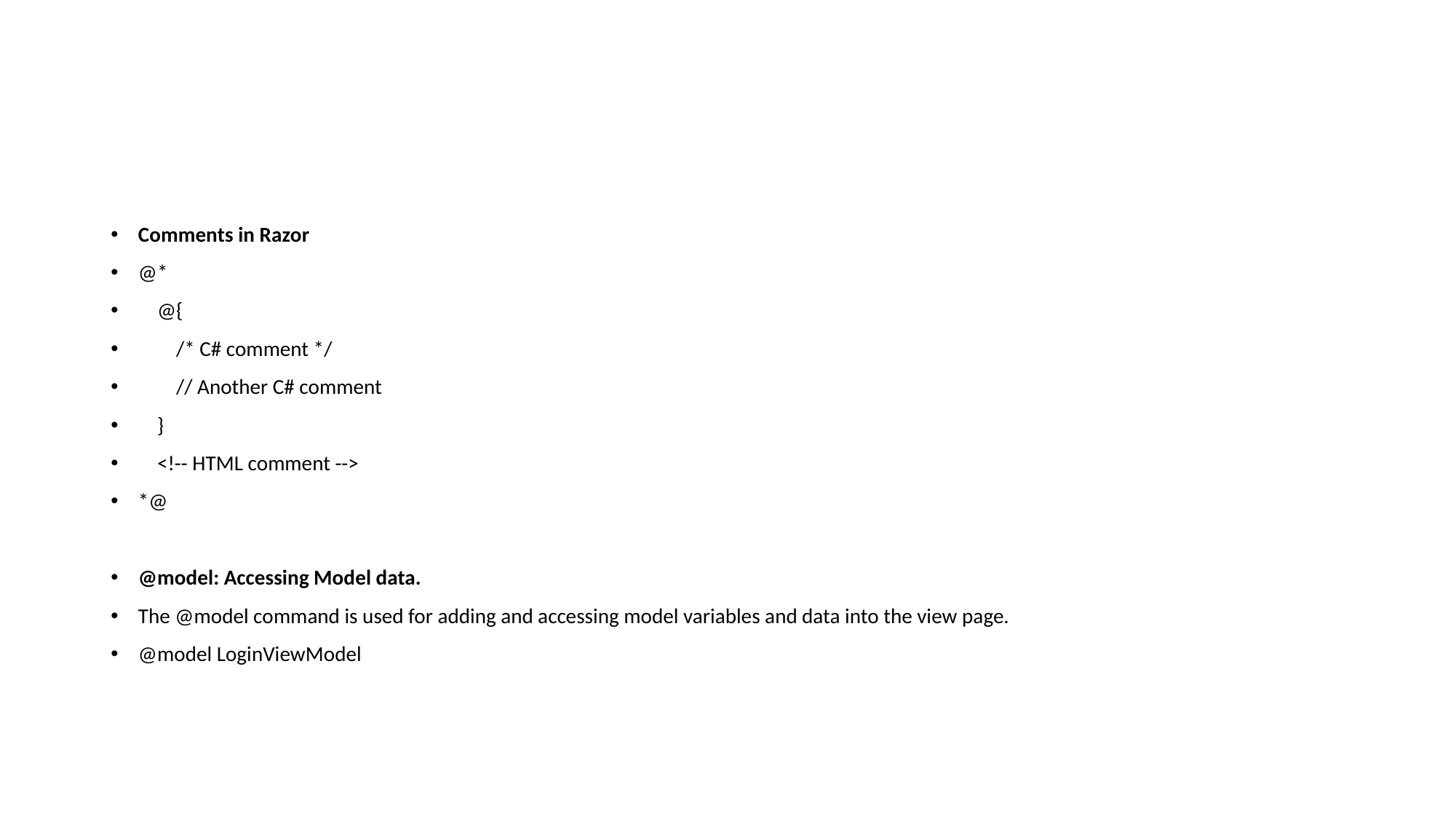

#
Comments in Razor
@*
    @{
        /* C# comment */
        // Another C# comment
    }
    <!-- HTML comment -->
*@

@model: Accessing Model data.
The @model command is used for adding and accessing model variables and data into the view page.
@model LoginViewModel